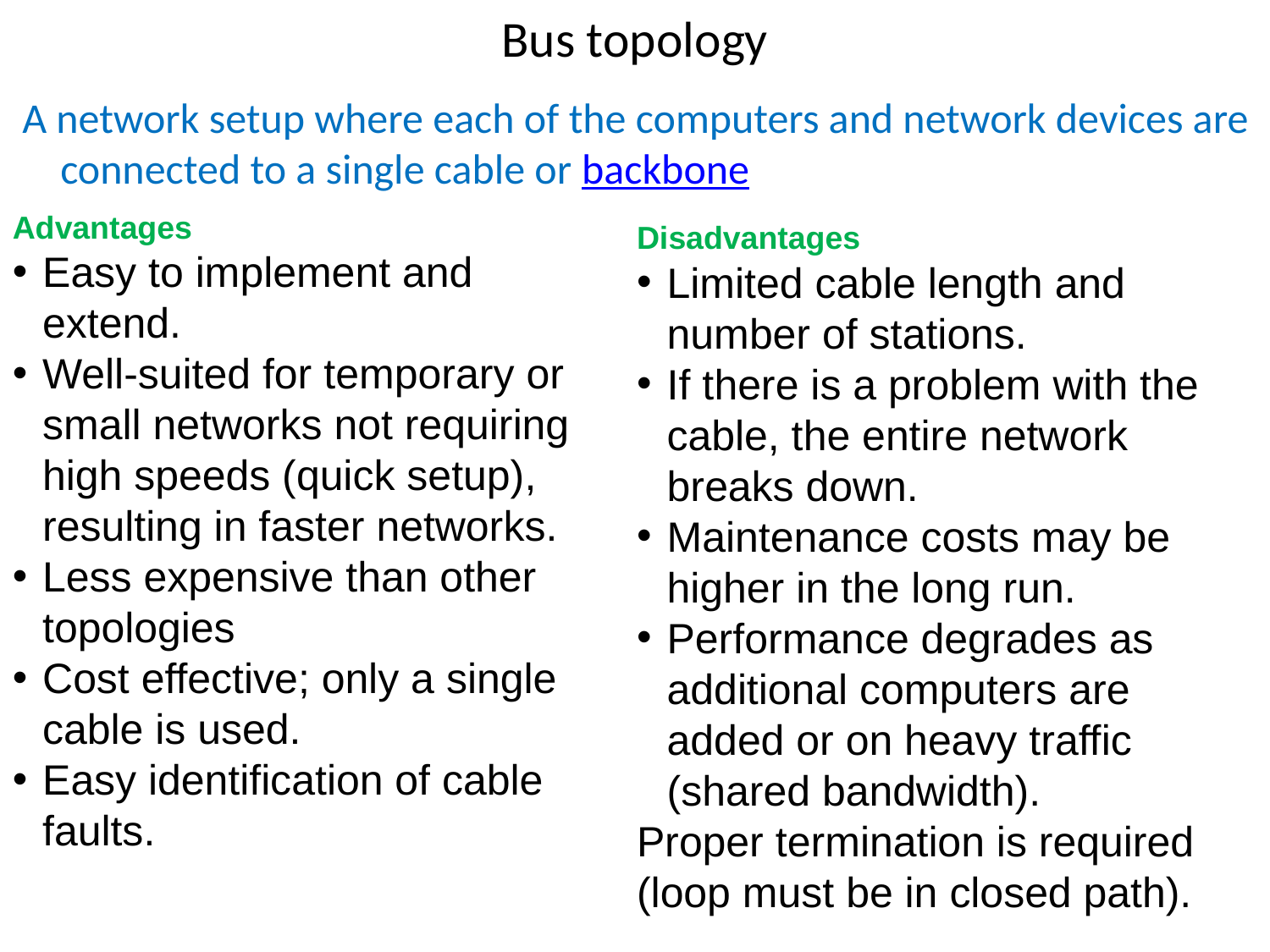

# Bus topology
 A network setup where each of the computers and network devices are connected to a single cable or backbone
Advantages
Easy to implement and extend.
Well-suited for temporary or small networks not requiring high speeds (quick setup), resulting in faster networks.
Less expensive than other topologies
Cost effective; only a single cable is used.
Easy identification of cable faults.

Disadvantages
Limited cable length and number of stations.
If there is a problem with the cable, the entire network breaks down.
Maintenance costs may be higher in the long run.
Performance degrades as additional computers are added or on heavy traffic (shared bandwidth).
Proper termination is required (loop must be in closed path).